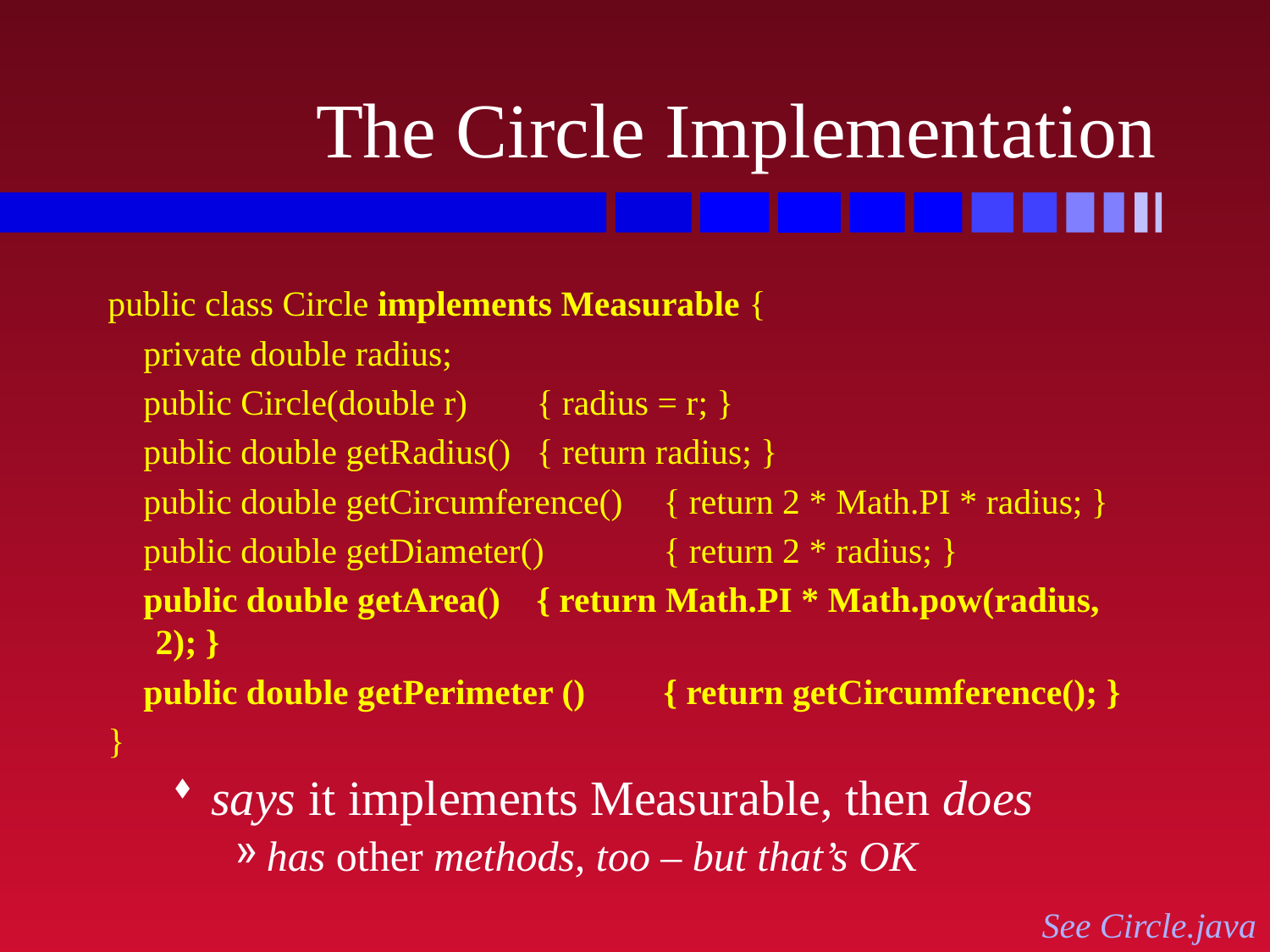

# The Circle Implementation
public class Circle implements Measurable {
    private double radius;
    public Circle(double r) 	{ radius = r; }
    public double getRadius()	{ return radius; }
    public double getCircumference() 	{ return 2 * Math.PI * radius; }
    public double getDiameter()	{ return 2 * radius; }
    public double getArea() 	{ return Math.PI * Math.pow(radius, 2); }
    public double getPerimeter ()	{ return getCircumference(); }
}
says it implements Measurable, then does
has other methods, too – but that’s OK
See Circle.java